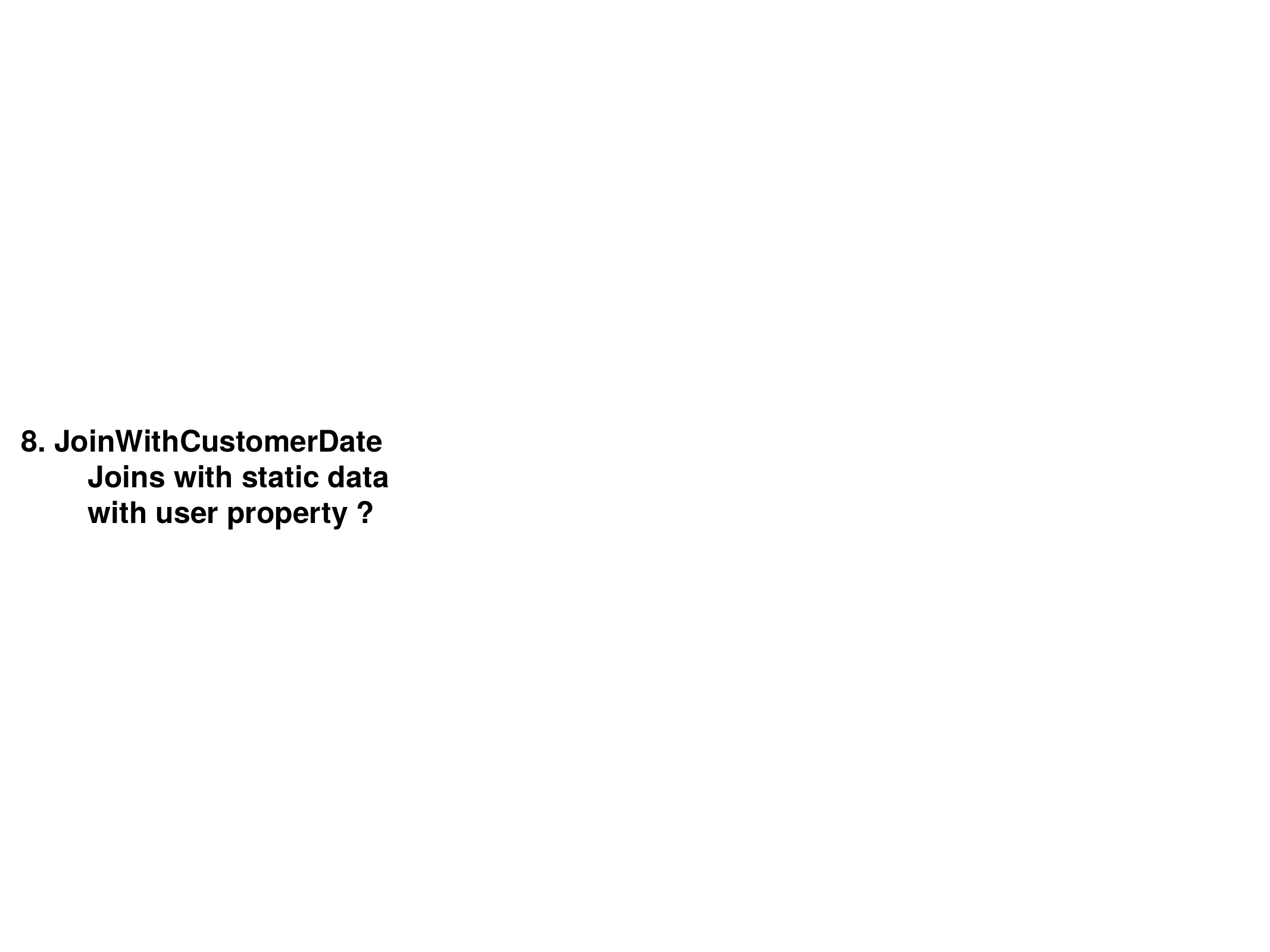

8. JoinWithCustomerDate
        Joins with static data
        with user property ?